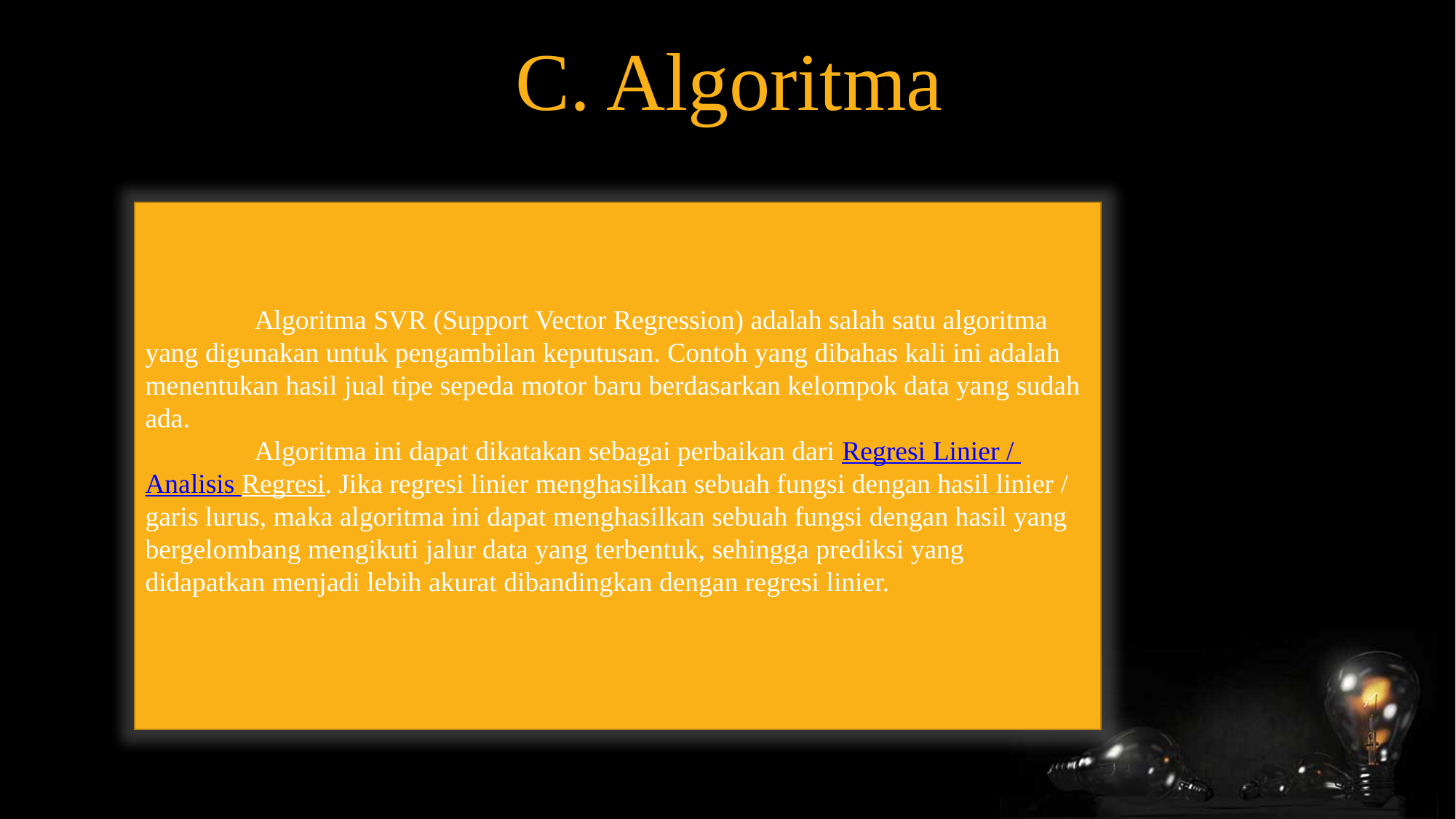

C. Algoritma
	Algoritma SVR (Support Vector Regression) adalah salah satu algoritma yang digunakan untuk pengambilan keputusan. Contoh yang dibahas kali ini adalah menentukan hasil jual tipe sepeda motor baru berdasarkan kelompok data yang sudah ada.
	Algoritma ini dapat dikatakan sebagai perbaikan dari Regresi Linier / Analisis Regresi. Jika regresi linier menghasilkan sebuah fungsi dengan hasil linier / garis lurus, maka algoritma ini dapat menghasilkan sebuah fungsi dengan hasil yang bergelombang mengikuti jalur data yang terbentuk, sehingga prediksi yang didapatkan menjadi lebih akurat dibandingkan dengan regresi linier.